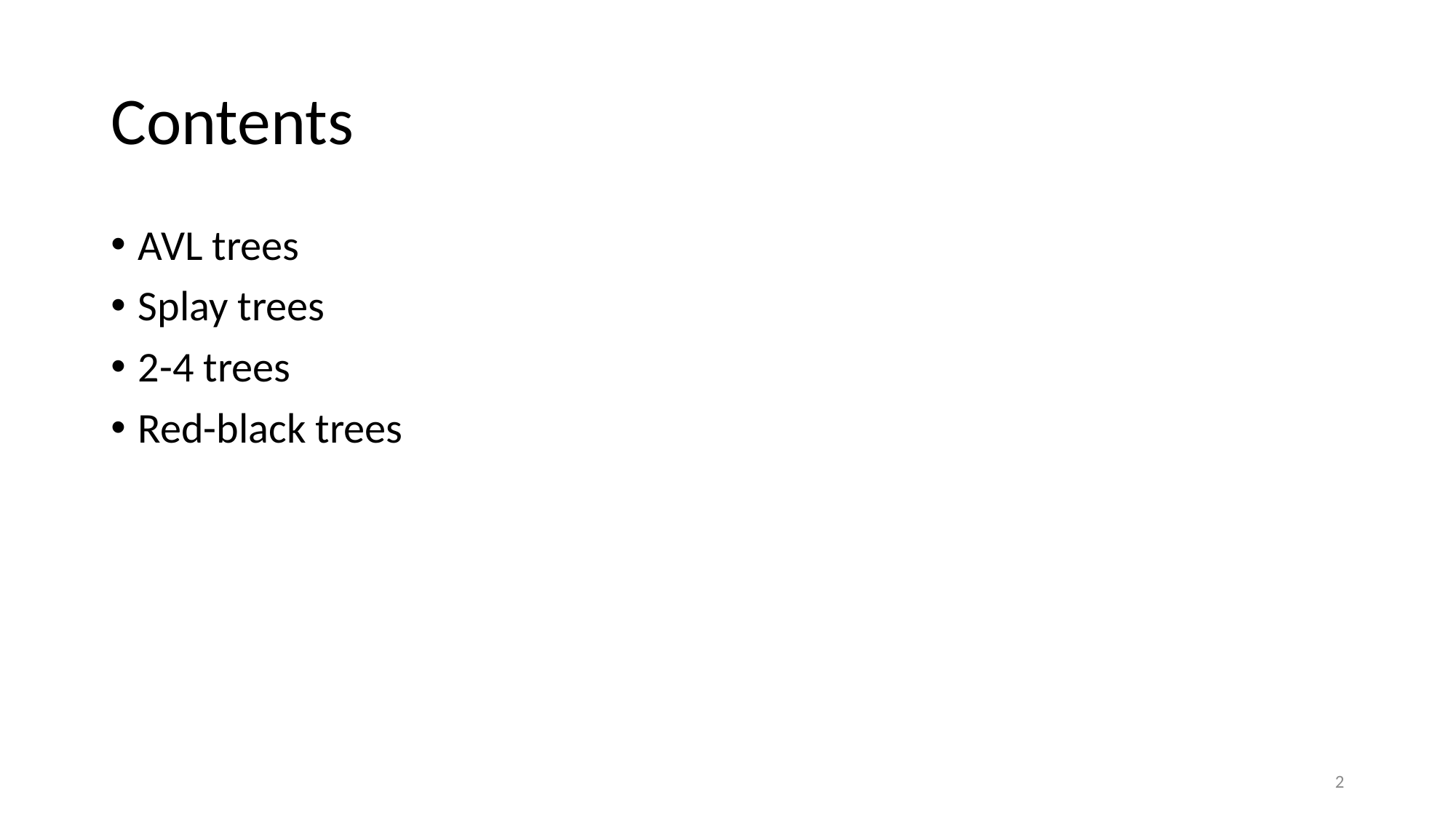

# Contents
AVL trees
Splay trees
2-4 trees
Red-black trees

2